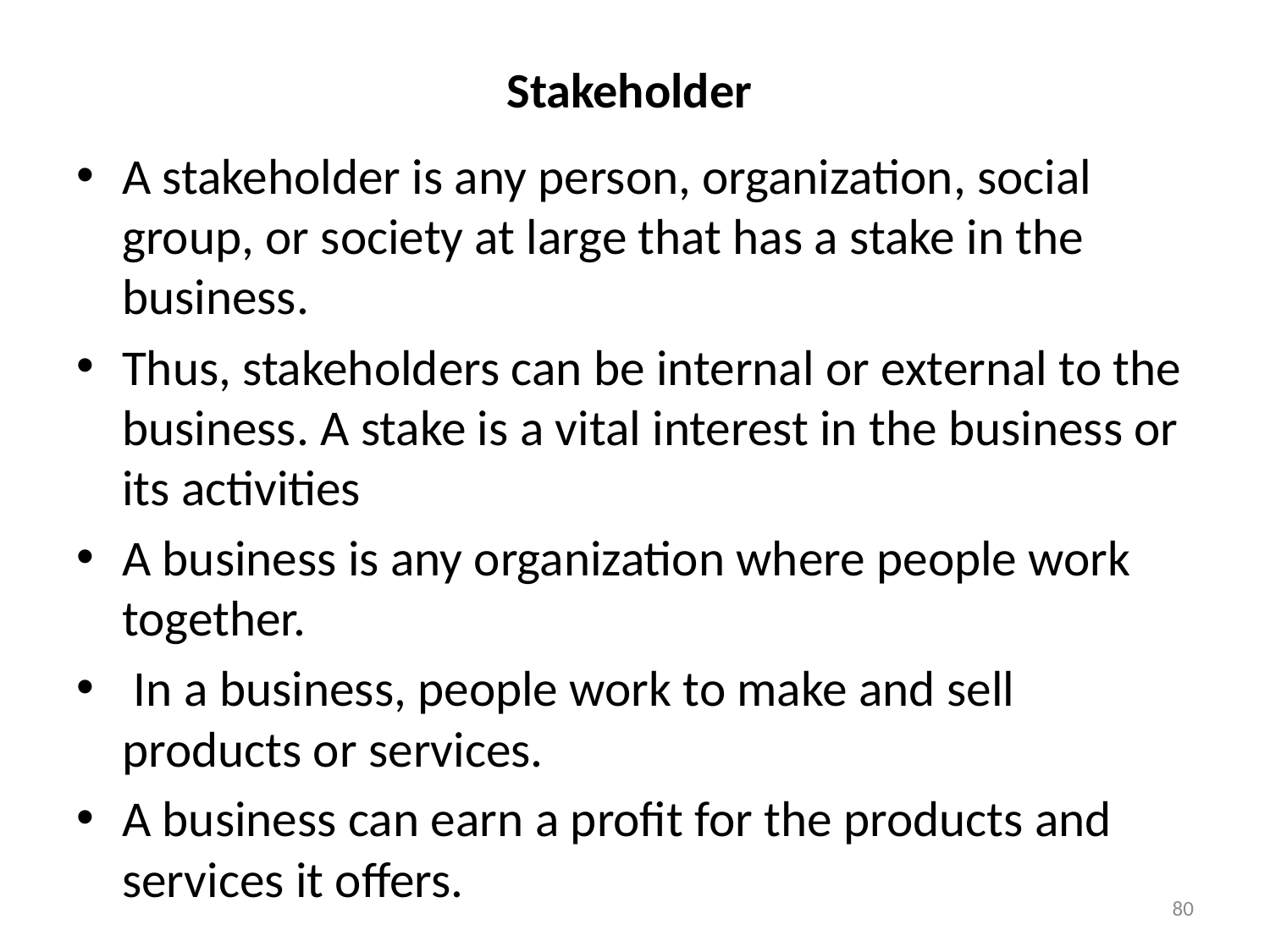

# Stakeholder
A stakeholder is any person, organization, social group, or society at large that has a stake in the business.
Thus, stakeholders can be internal or external to the business. A stake is a vital interest in the business or its activities
A business is any organization where people work together.
 In a business, people work to make and sell products or services.
A business can earn a profit for the products and services it offers.
80